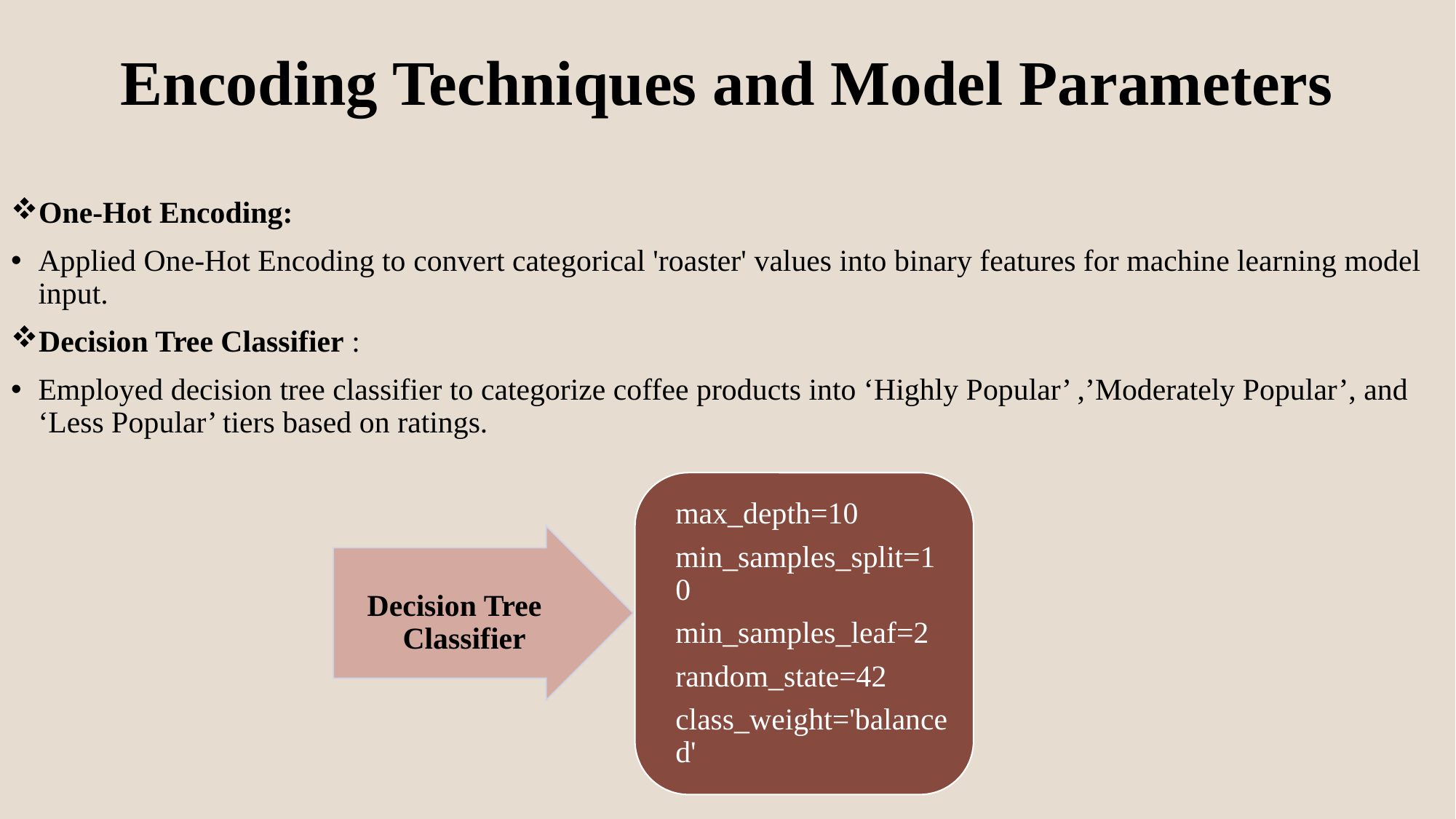

# Encoding Techniques and Model Parameters
One-Hot Encoding:
Applied One-Hot Encoding to convert categorical 'roaster' values into binary features for machine learning model input.
Decision Tree Classifier :
Employed decision tree classifier to categorize coffee products into ‘Highly Popular’ ,’Moderately Popular’, and ‘Less Popular’ tiers based on ratings.

 Decision Tree Classifier
max_depth=10
min_samples_split=10
min_samples_leaf=2
random_state=42
class_weight='balanced'